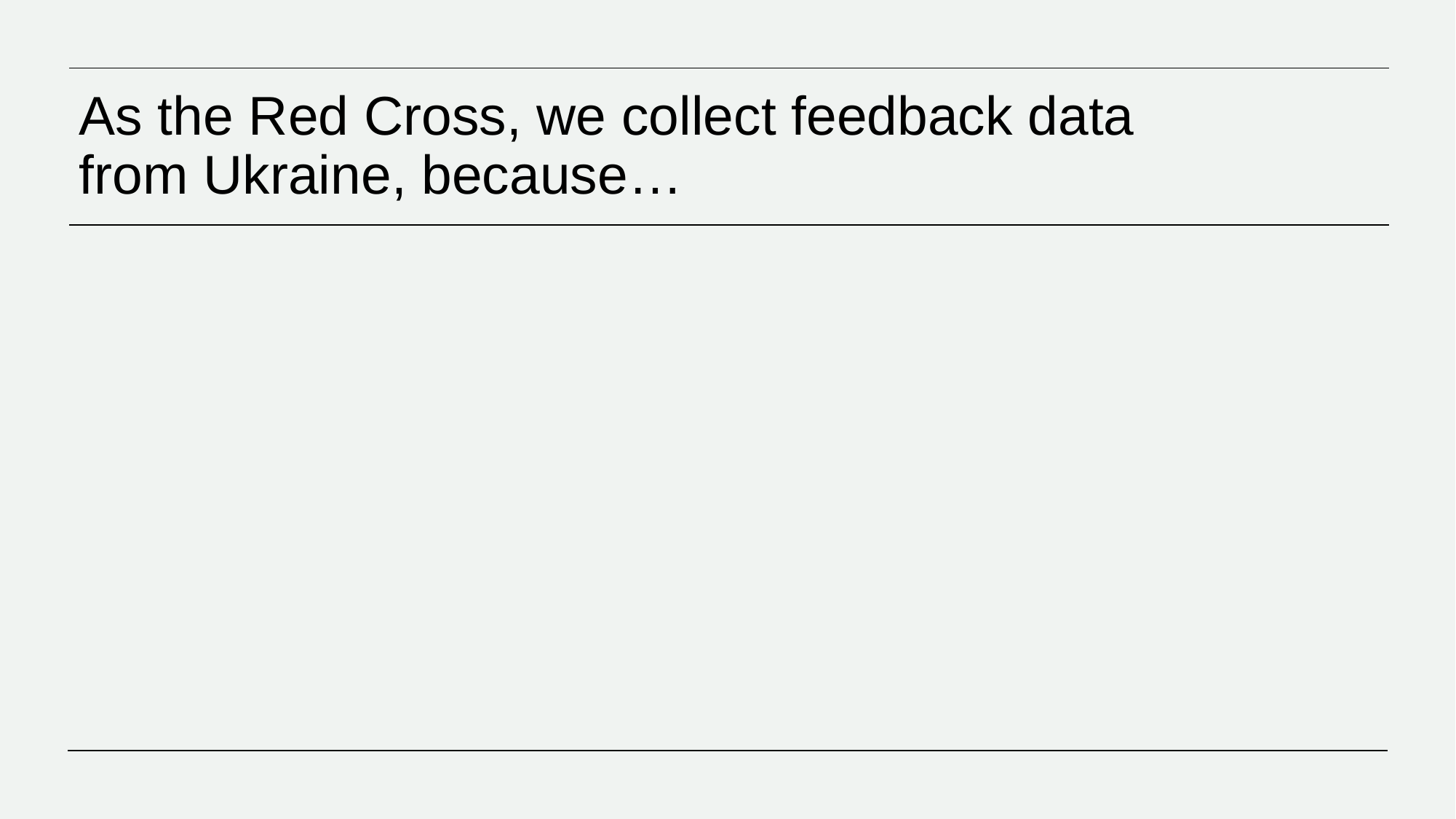

# As the Red Cross, we collect feedback data
from Ukraine, because…